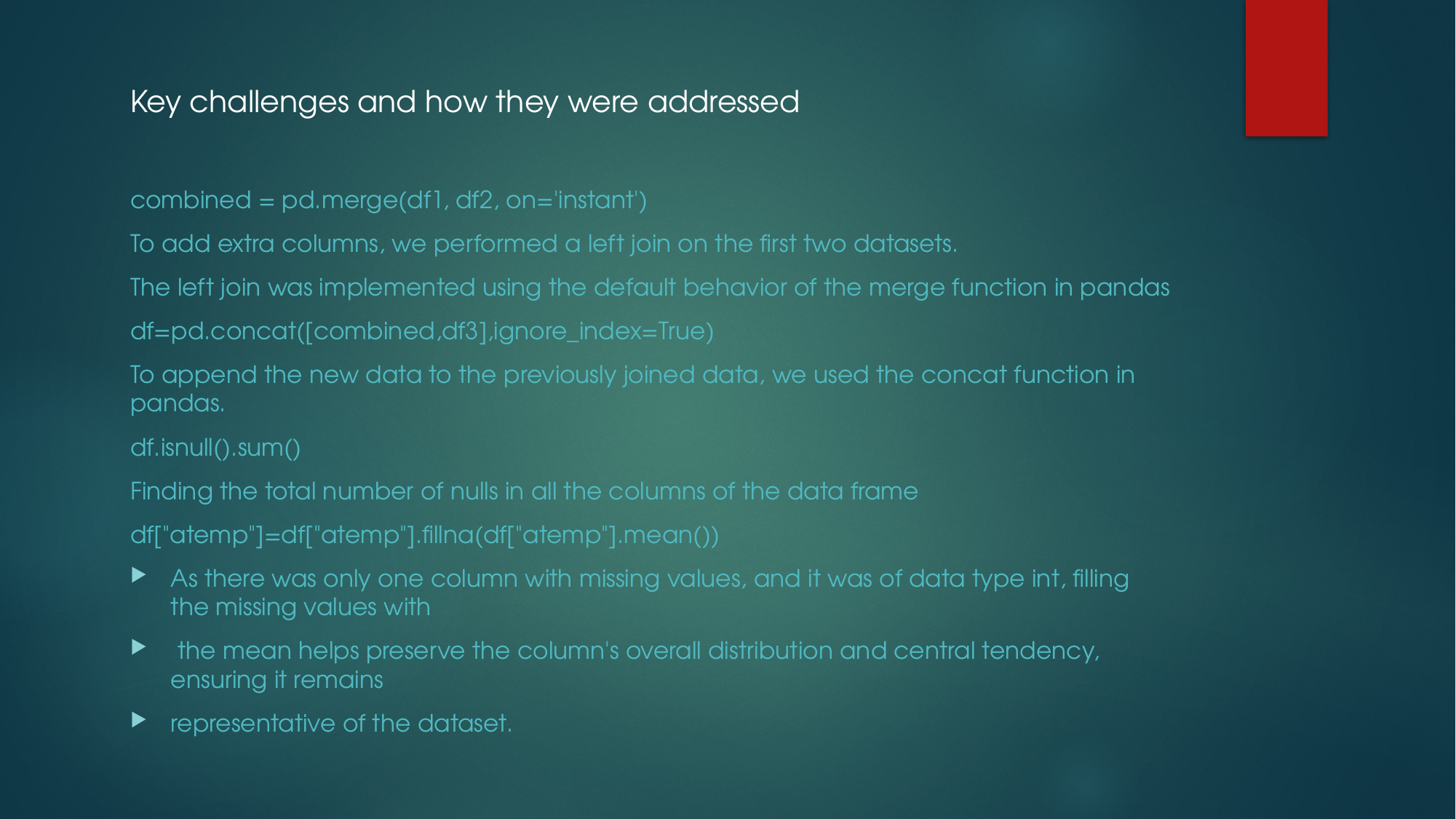

Key challenges and how they were addressed

combined = pd.merge(df1, df2, on='instant')
To add extra columns, we performed a left join on the first two datasets.
The left join was implemented using the default behavior of the merge function in pandas
df=pd.concat([combined,df3],ignore_index=True)
To append the new data to the previously joined data, we used the concat function in pandas.
df.isnull().sum()
Finding the total number of nulls in all the columns of the data frame
df["atemp"]=df["atemp"].fillna(df["atemp"].mean())
As there was only one column with missing values, and it was of data type int, filling the missing values with
 the mean helps preserve the column's overall distribution and central tendency, ensuring it remains
representative of the dataset.